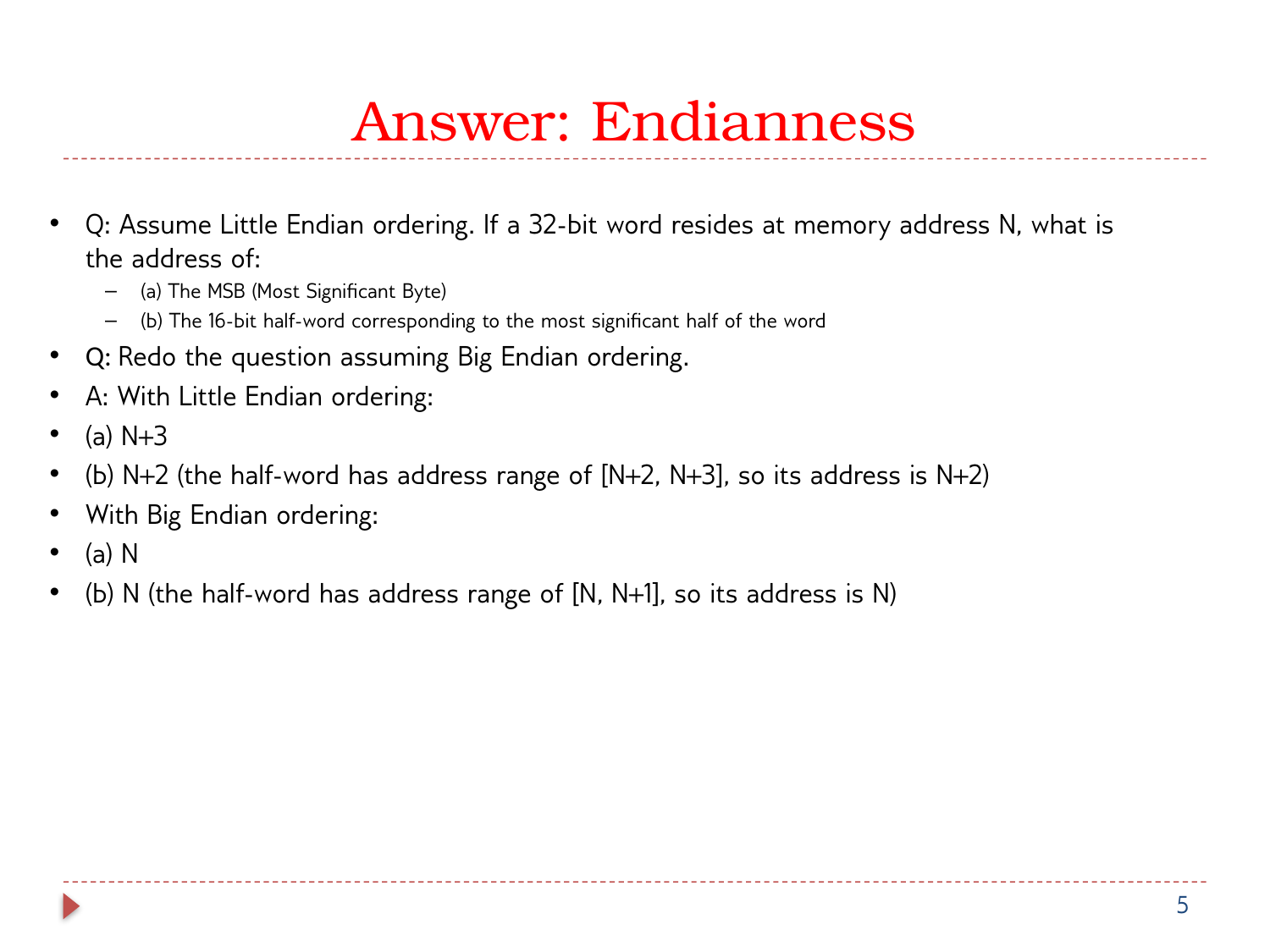

5
# Answer: Endianness
Q: Assume Little Endian ordering. If a 32-bit word resides at memory address N, what is the address of:
(a) The MSB (Most Significant Byte)
(b) The 16-bit half-word corresponding to the most significant half of the word
Q: Redo the question assuming Big Endian ordering.
A: With Little Endian ordering:
(a) N+3
(b) N+2 (the half-word has address range of [N+2, N+3], so its address is N+2)
With Big Endian ordering:
(a) N
(b) N (the half-word has address range of [N, N+1], so its address is N)